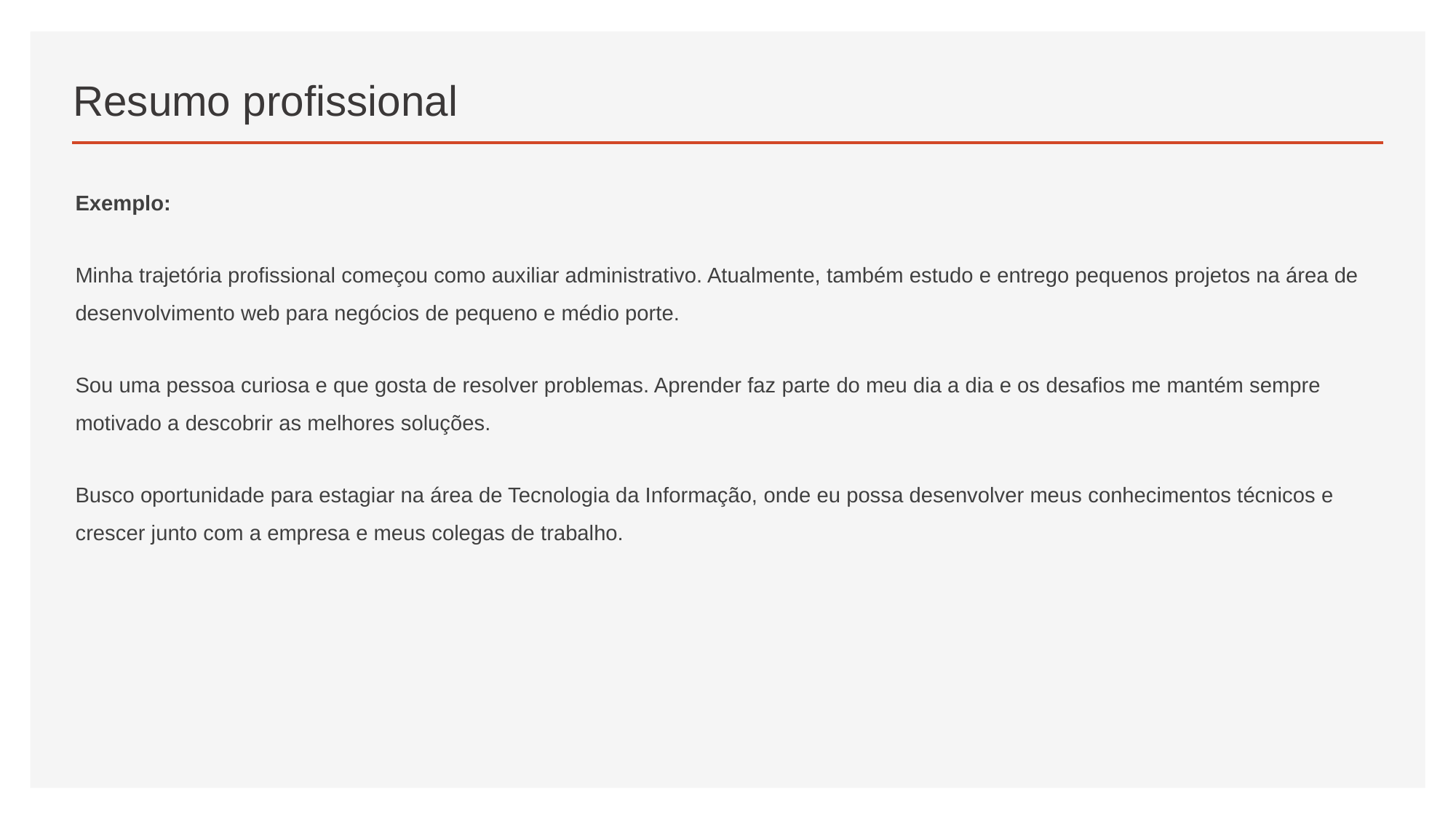

# Resumo profissional
Exemplo:
Minha trajetória profissional começou como auxiliar administrativo. Atualmente, também estudo e entrego pequenos projetos na área de desenvolvimento web para negócios de pequeno e médio porte.
Sou uma pessoa curiosa e que gosta de resolver problemas. Aprender faz parte do meu dia a dia e os desafios me mantém sempre motivado a descobrir as melhores soluções.
Busco oportunidade para estagiar na área de Tecnologia da Informação, onde eu possa desenvolver meus conhecimentos técnicos e crescer junto com a empresa e meus colegas de trabalho.